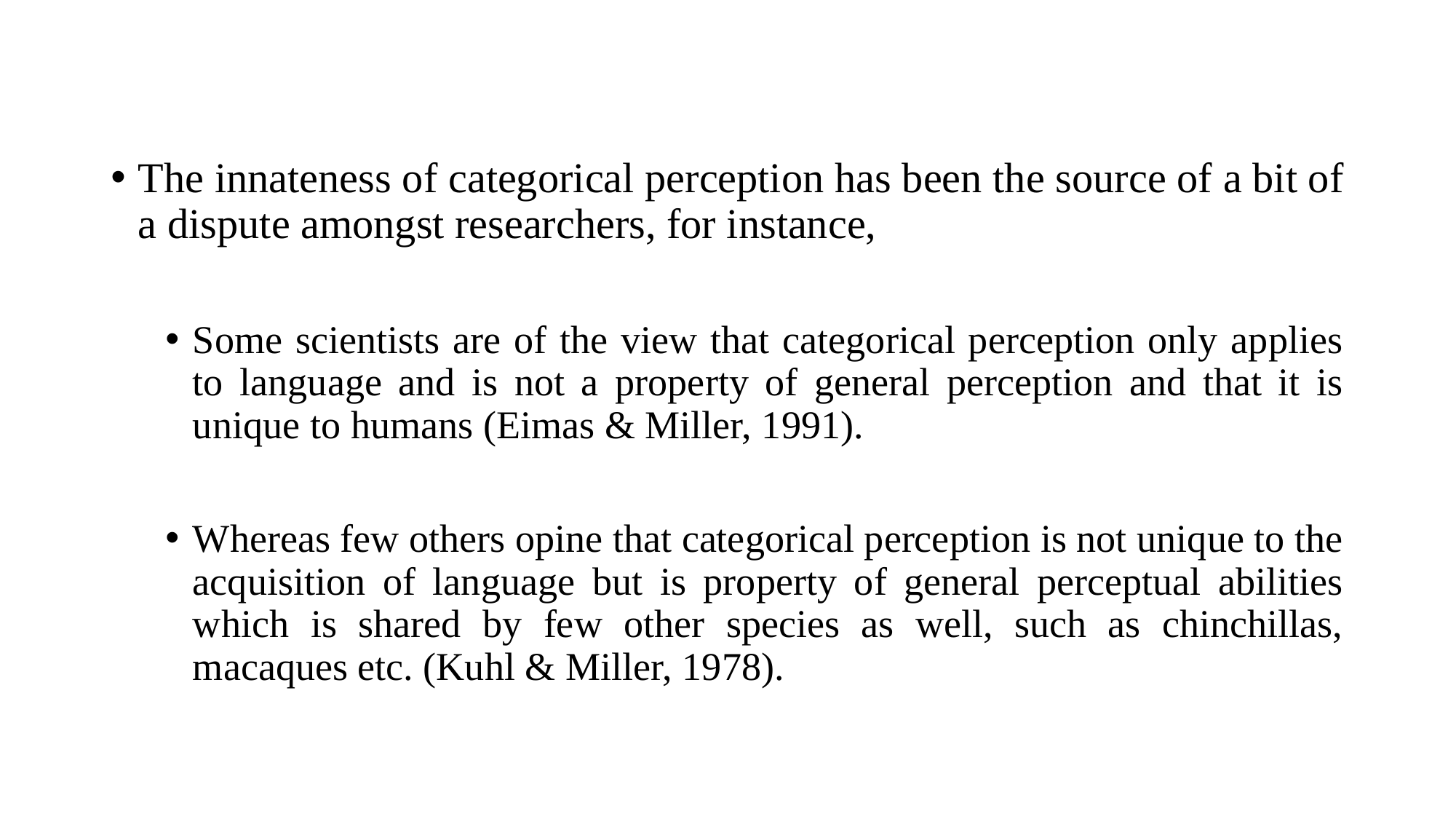

The innateness of categorical perception has been the source of a bit of a dispute amongst researchers, for instance,

Some scientists are of the view that categorical perception only applies to language and is not a property of general perception and that it is unique to humans (Eimas & Miller, 1991).

Whereas few others opine that categorical perception is not unique to the acquisition of language but is property of general perceptual abilities which is shared by few other species as well, such as chinchillas, macaques etc. (Kuhl & Miller, 1978).